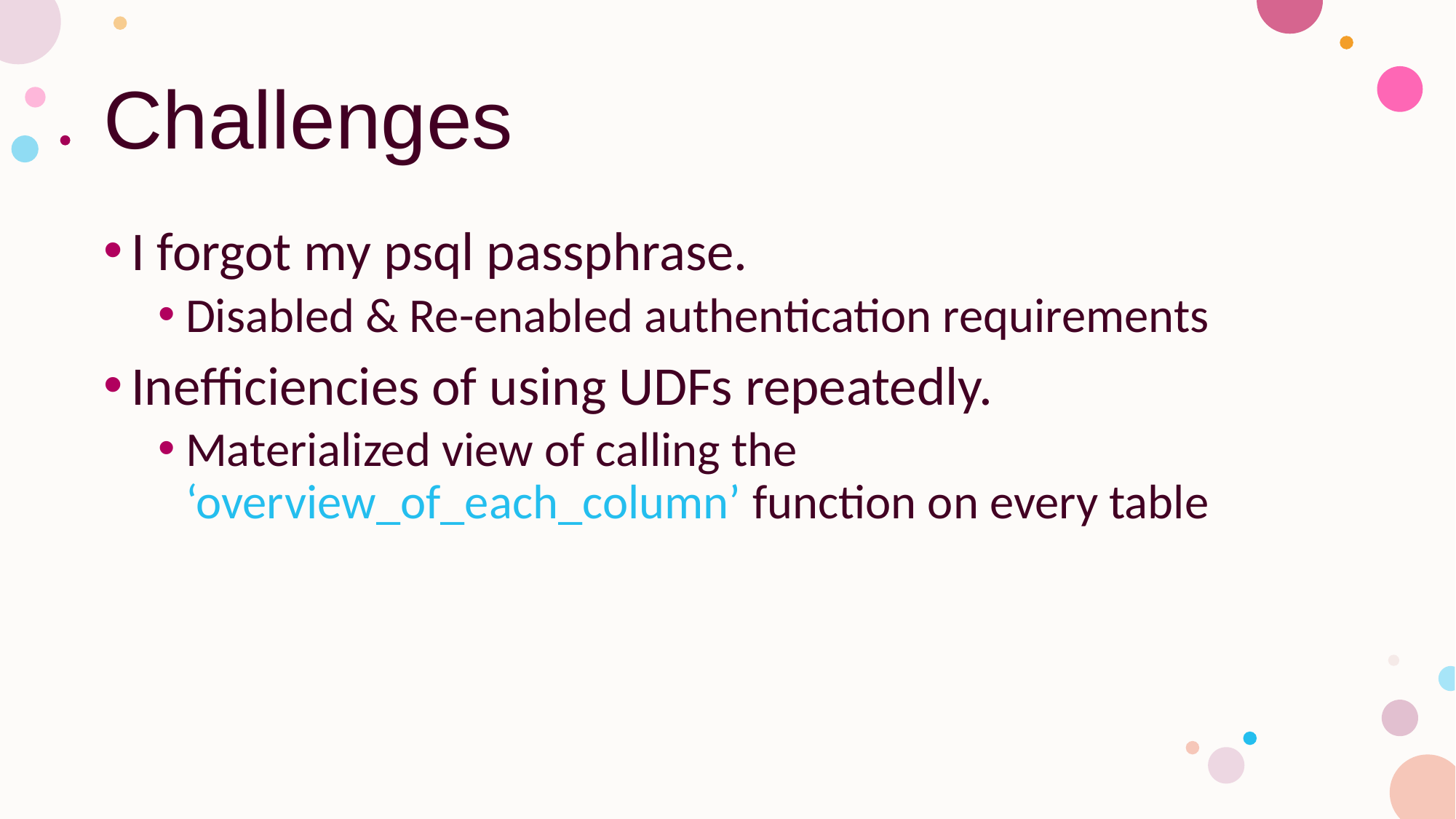

# Challenges
I forgot my psql passphrase.
Disabled & Re-enabled authentication requirements
Inefficiencies of using UDFs repeatedly.
Materialized view of calling the ‘overview_of_each_column’ function on every table